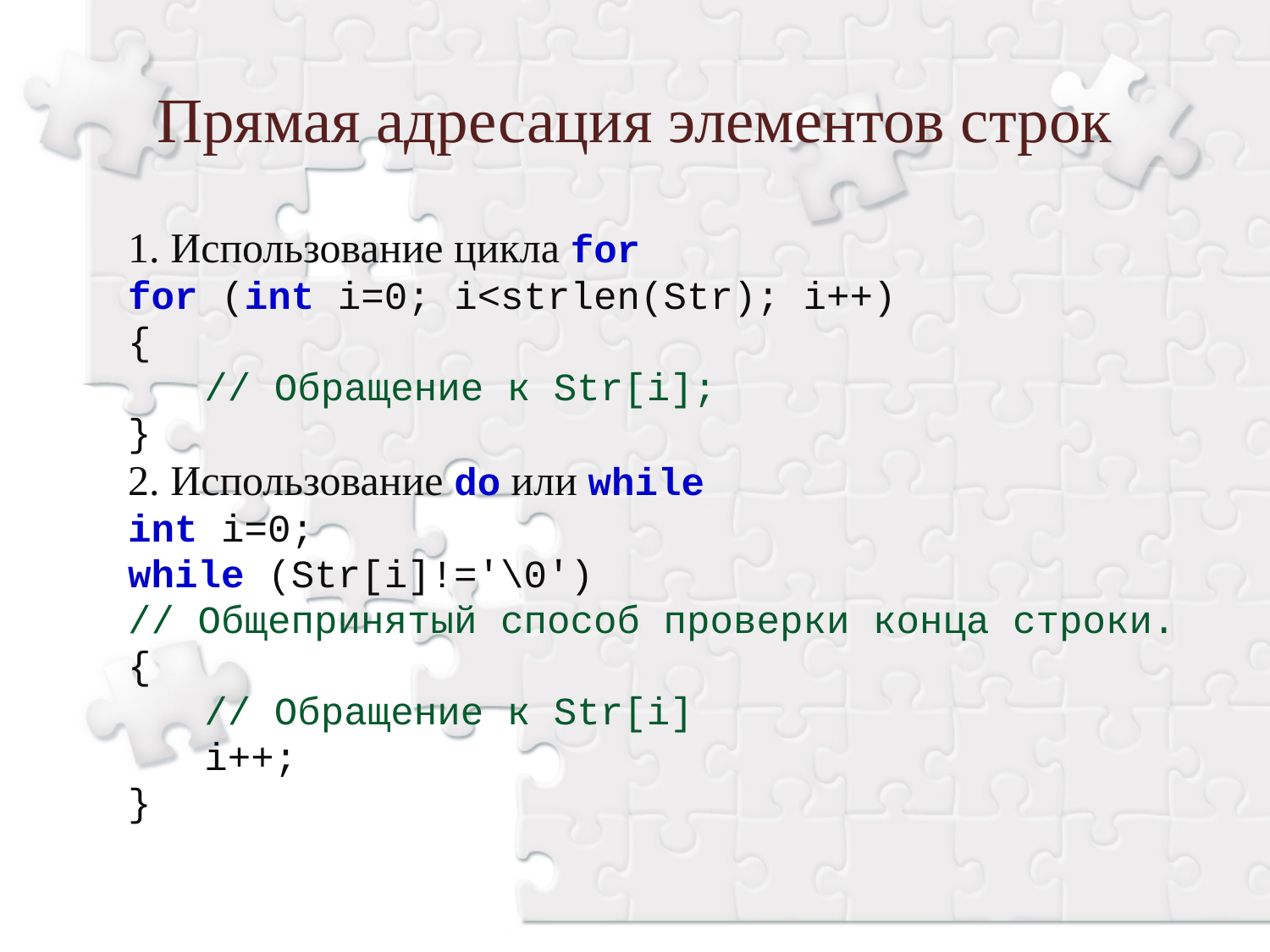

Прямая адресация элементов строк
1. Использование цикла for
for (int i=0; i<strlen(Str); i++)
{
	// Обращение к Str[i];
}
2. Использование do или while
int i=0;
while (Str[i]!='\0')
// Общепринятый способ проверки конца строки.
{
	// Обращение к Str[i]
	i++;
}